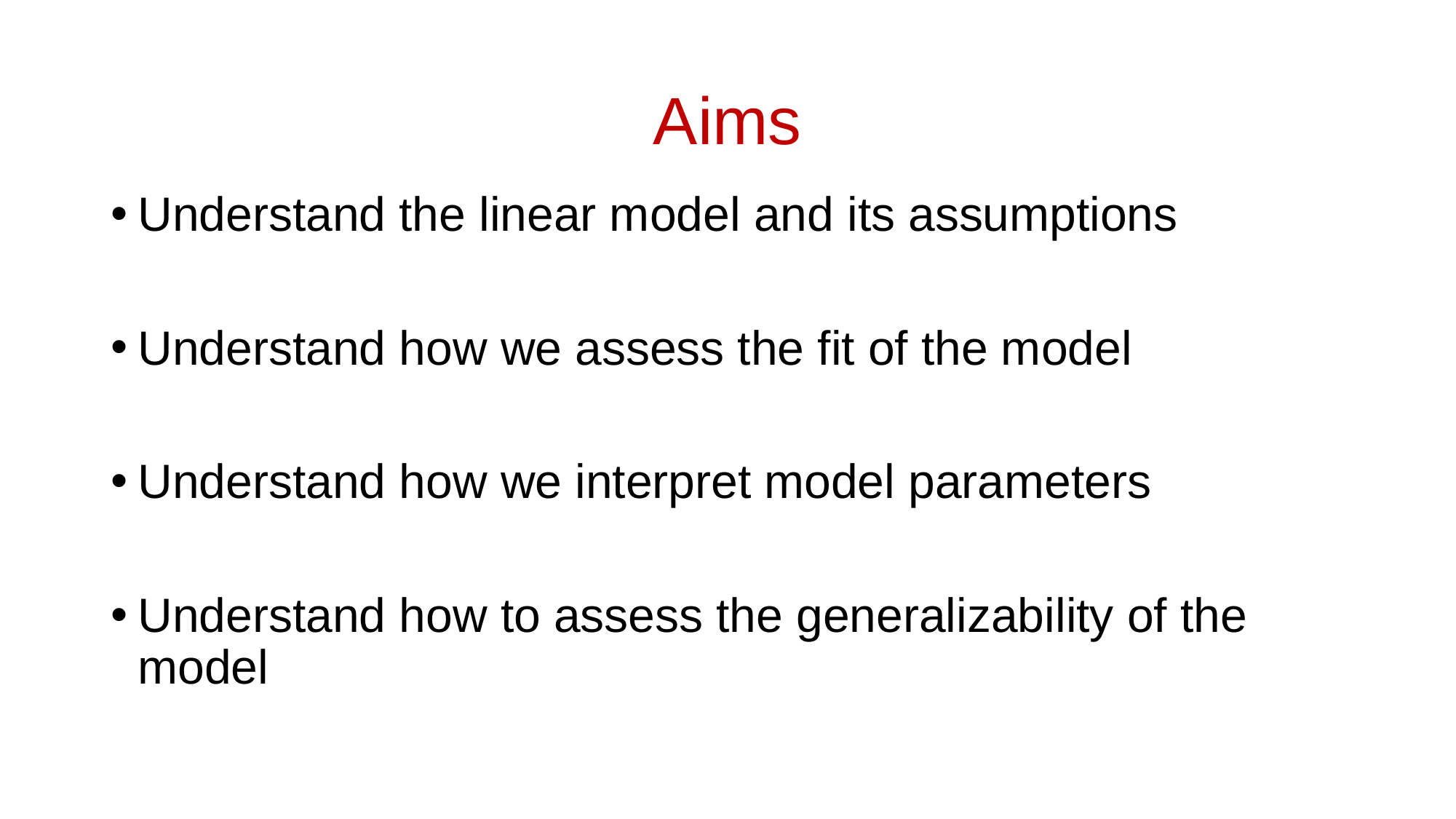

# Aims
Understand the linear model and its assumptions

Understand how we assess the fit of the model

Understand how we interpret model parameters

Understand how to assess the generalizability of the model